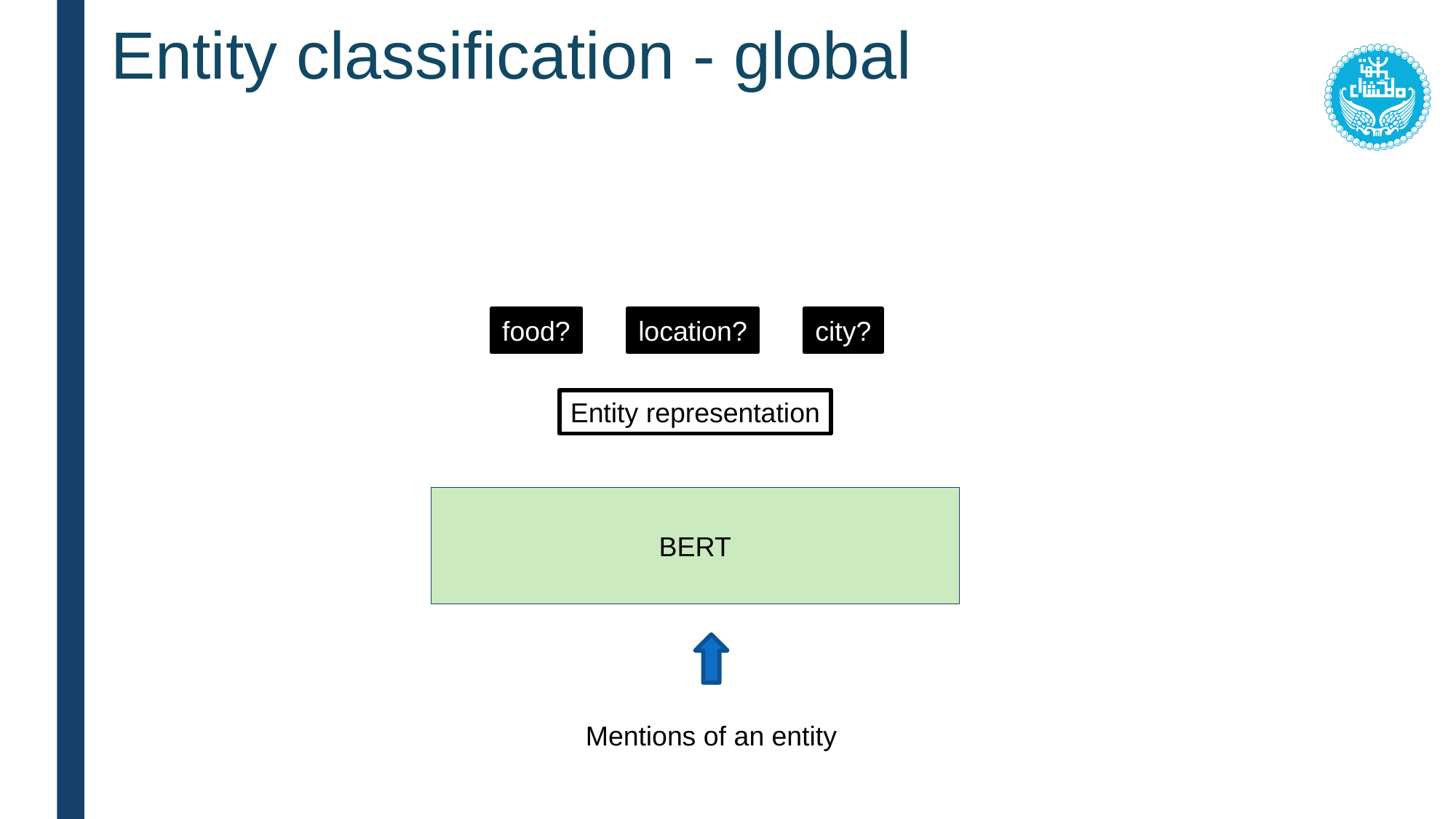

# Entity classification - global
food?
location?
city?
Entity representation
BERT

Mentions of an entity